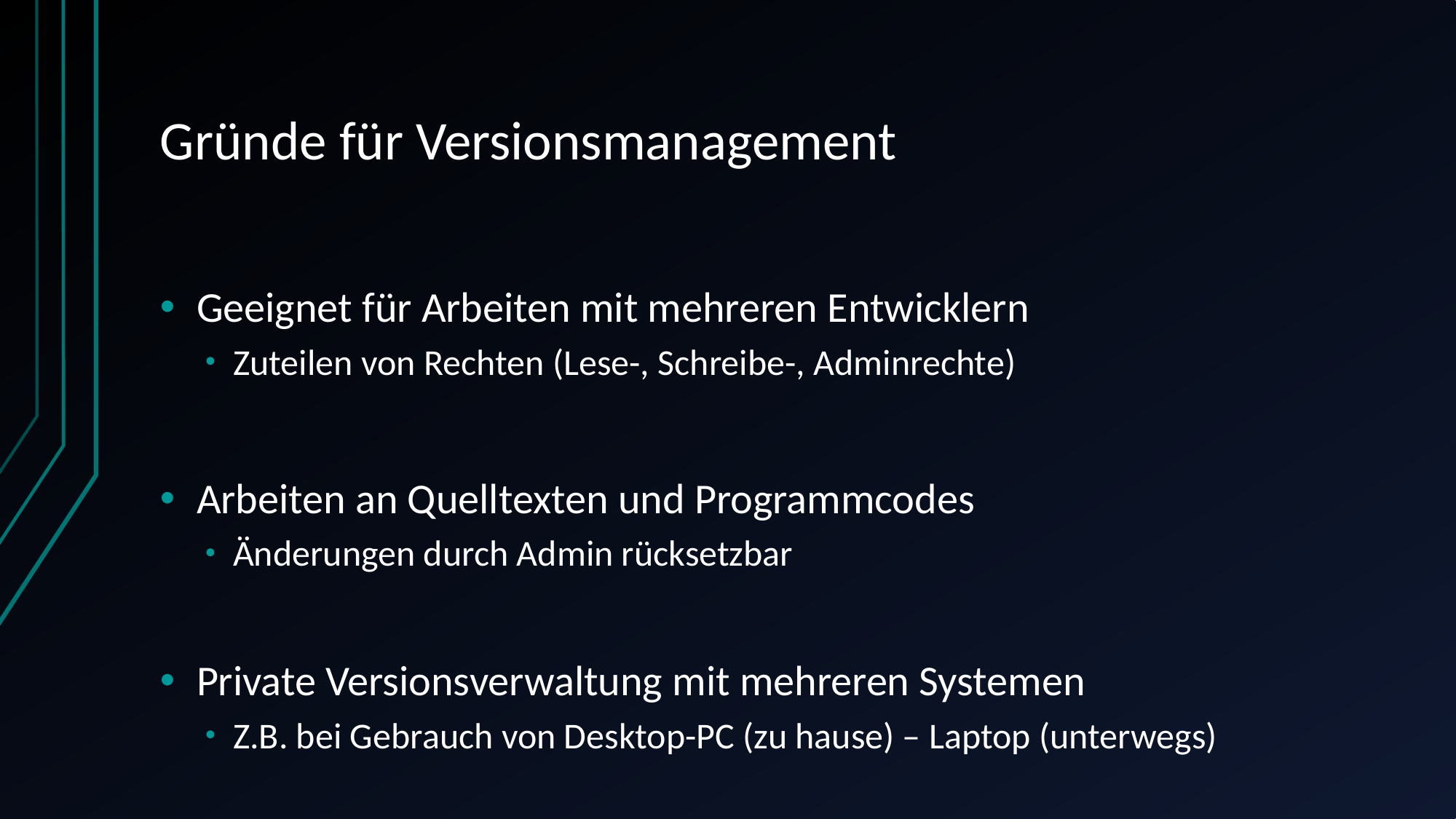

# Gründe für Versionsmanagement

Geeignet für Arbeiten mit mehreren Entwicklern
Zuteilen von Rechten (Lese-, Schreibe-, Adminrechte)

Arbeiten an Quelltexten und Programmcodes
Änderungen durch Admin rücksetzbar

Private Versionsverwaltung mit mehreren Systemen
Z.B. bei Gebrauch von Desktop-PC (zu hause) – Laptop (unterwegs)